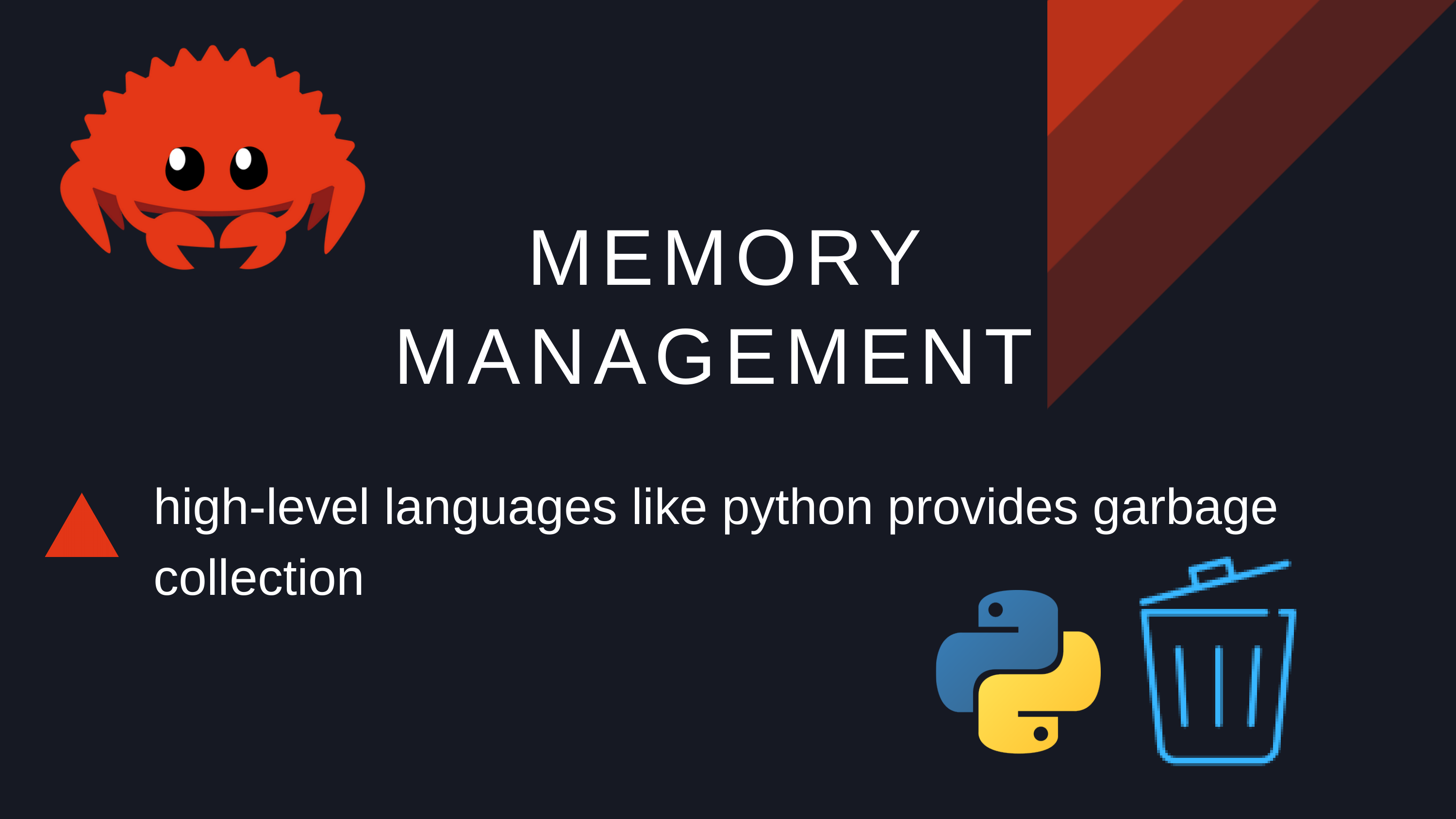

MEMORY MANAGEMENT
high-level languages like python provides garbage collection